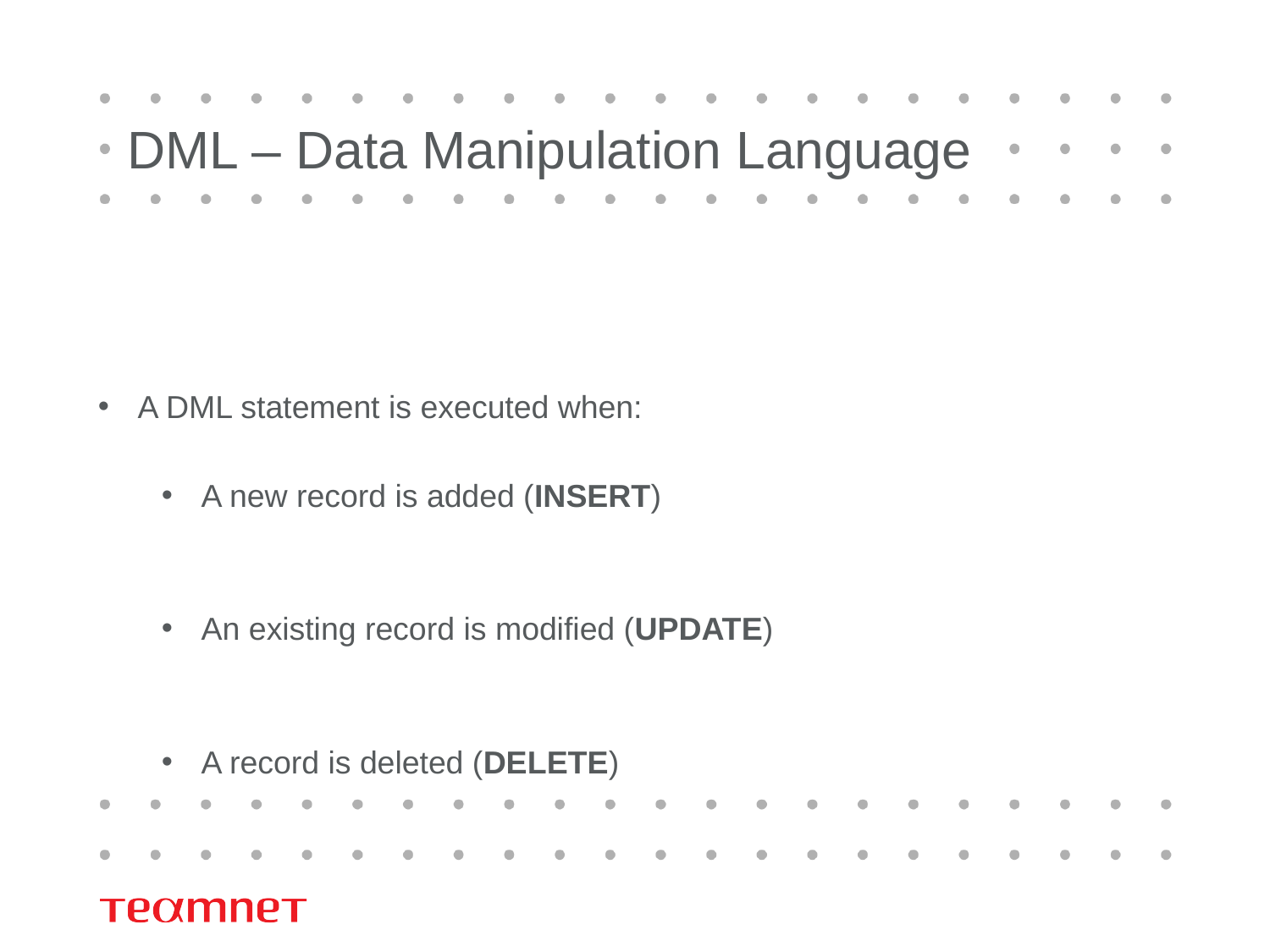

# DML – Data Manipulation Language

A DML statement is executed when:

A new record is added (INSERT)

An existing record is modified (UPDATE)

A record is deleted (DELETE)